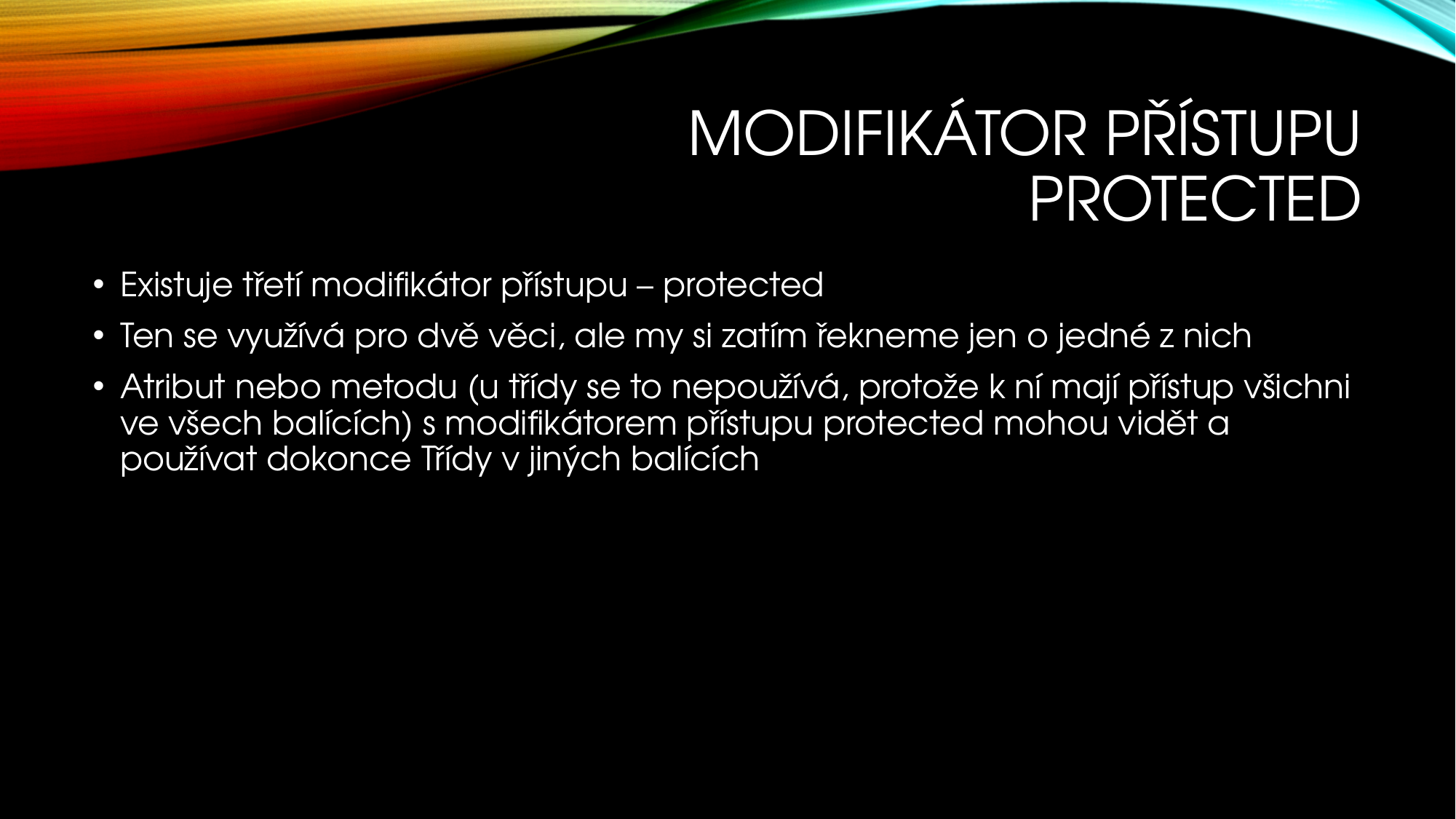

# Modifikátor přístupu protected
Existuje třetí modifikátor přístupu – protected
Ten se využívá pro dvě věci, ale my si zatím řekneme jen o jedné z nich
Atribut nebo metodu (u třídy se to nepoužívá, protože k ní mají přístup všichni ve všech balících) s modifikátorem přístupu protected mohou vidět a používat dokonce Třídy v jiných balících